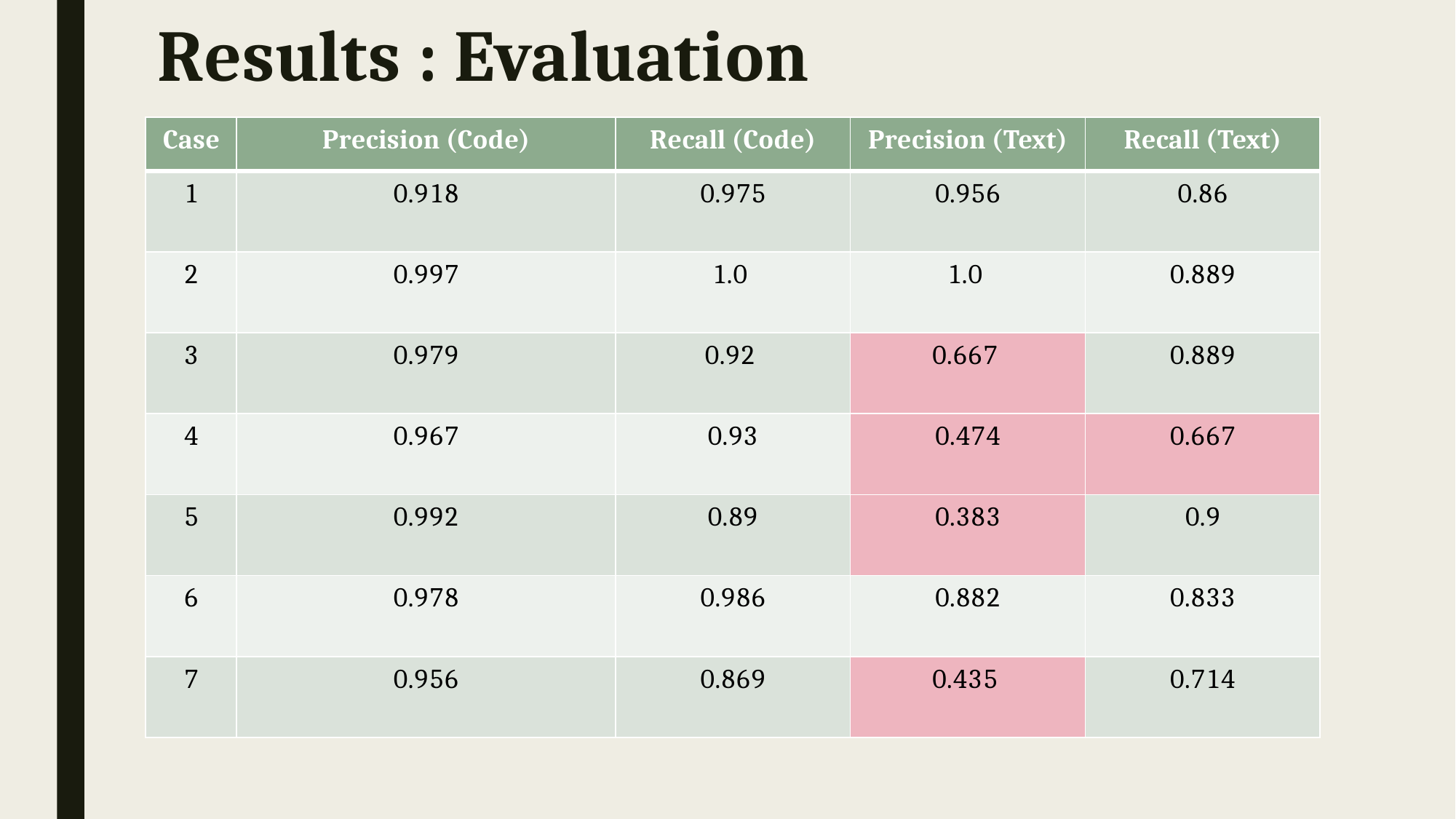

# Results : Evaluation
| Case | Precision (Code) | Recall (Code) | Precision (Text) | Recall (Text) |
| --- | --- | --- | --- | --- |
| 1 | 0.918 | 0.975 | 0.956 | 0.86 |
| 2 | 0.997 | 1.0 | 1.0 | 0.889 |
| 3 | 0.979 | 0.92 | 0.667 | 0.889 |
| 4 | 0.967 | 0.93 | 0.474 | 0.667 |
| 5 | 0.992 | 0.89 | 0.383 | 0.9 |
| 6 | 0.978 | 0.986 | 0.882 | 0.833 |
| 7 | 0.956 | 0.869 | 0.435 | 0.714 |